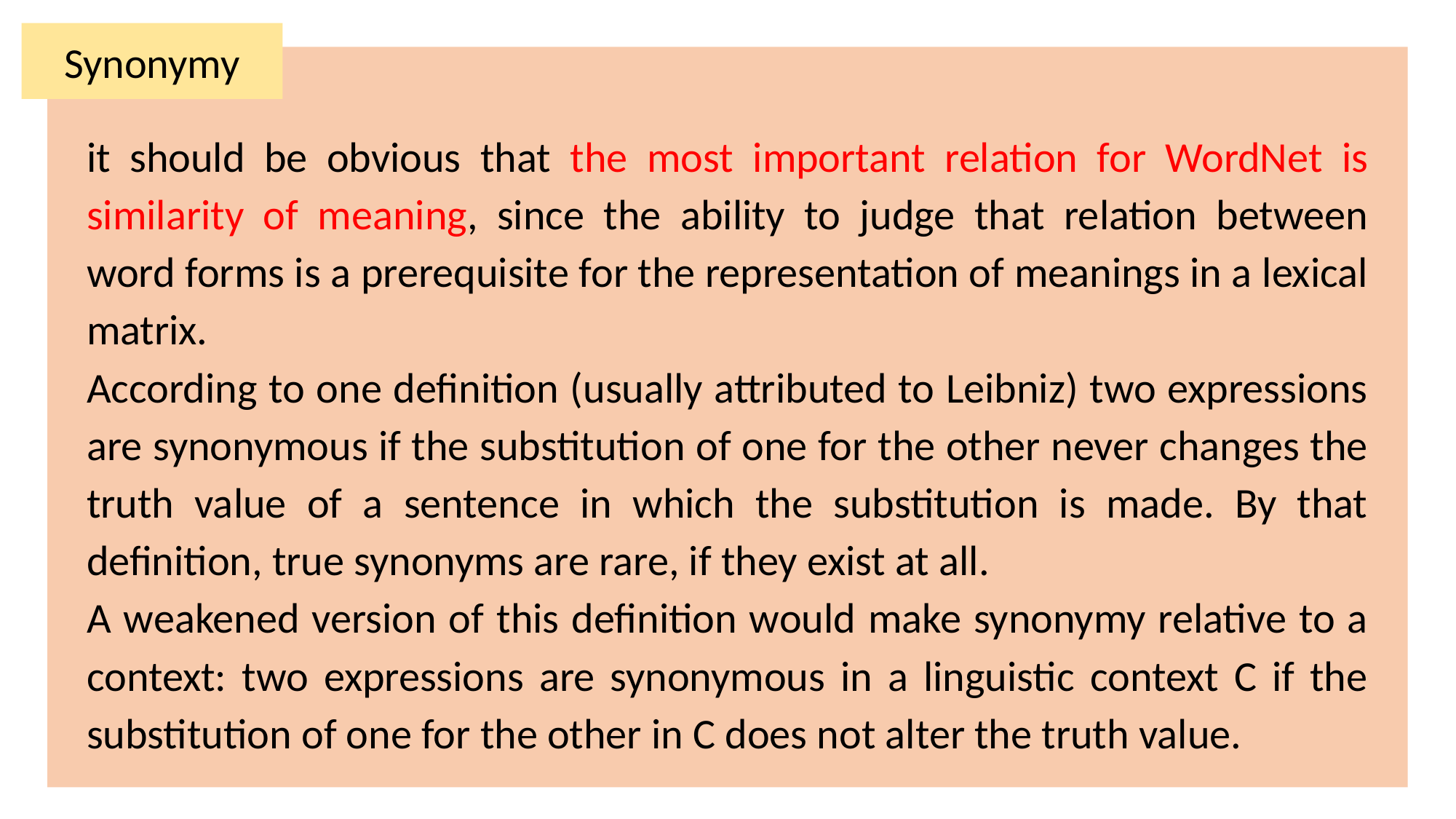

Synonymy

it should be obvious that the most important relation for WordNet is similarity of meaning, since the ability to judge that relation between word forms is a prerequisite for the representation of meanings in a lexical matrix.
According to one definition (usually attributed to Leibniz) two expressions are synonymous if the substitution of one for the other never changes the truth value of a sentence in which the substitution is made. By that definition, true synonyms are rare, if they exist at all.
A weakened version of this definition would make synonymy relative to a context: two expressions are synonymous in a linguistic context C if the substitution of one for the other in C does not alter the truth value.